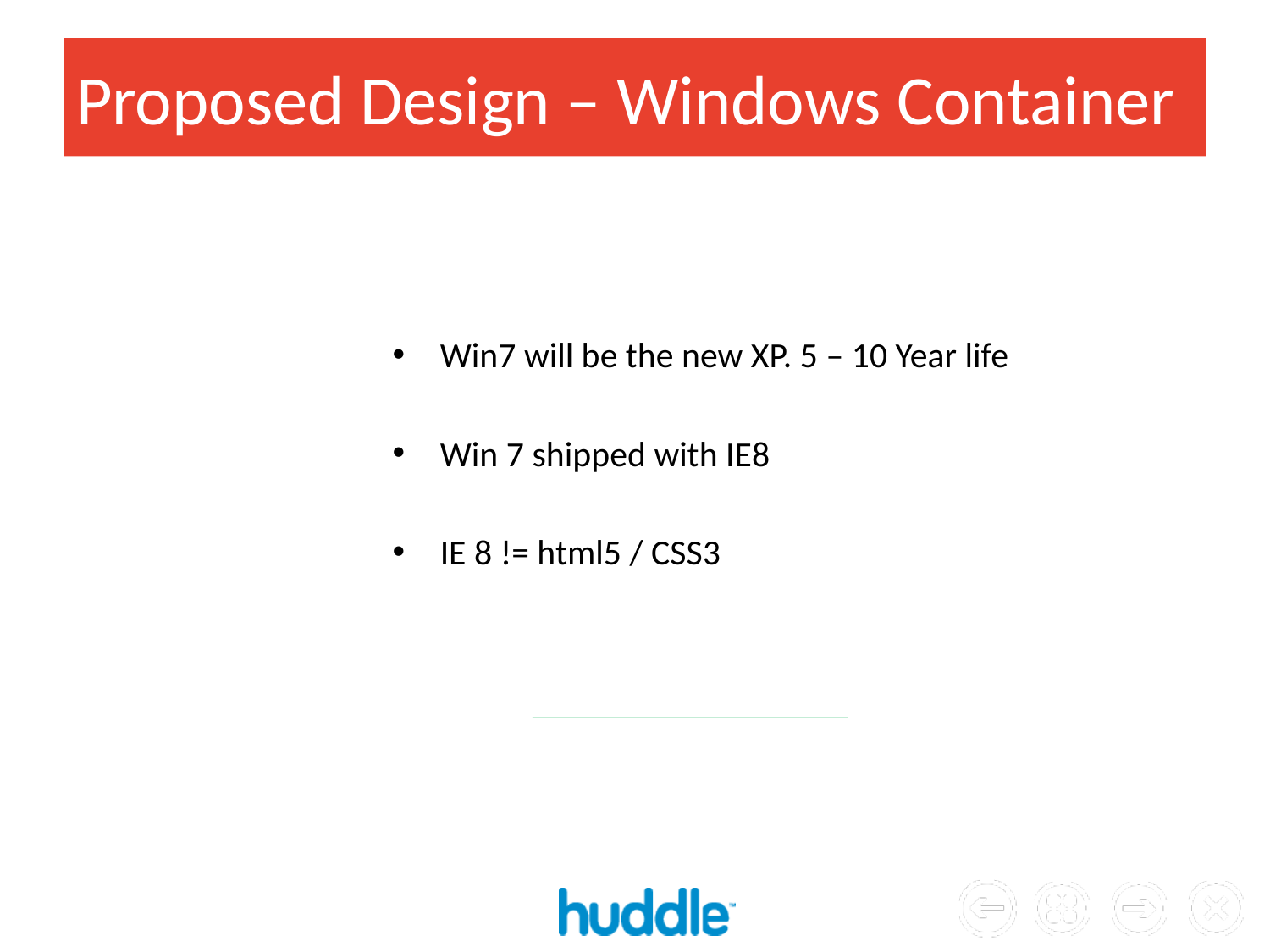

# Proposed Design – Windows Container

Win7 will be the new XP. 5 – 10 Year life

Win 7 shipped with IE8

IE 8 != html5 / CSS3

Name here
Explanation here
Explanation here
Explanation here